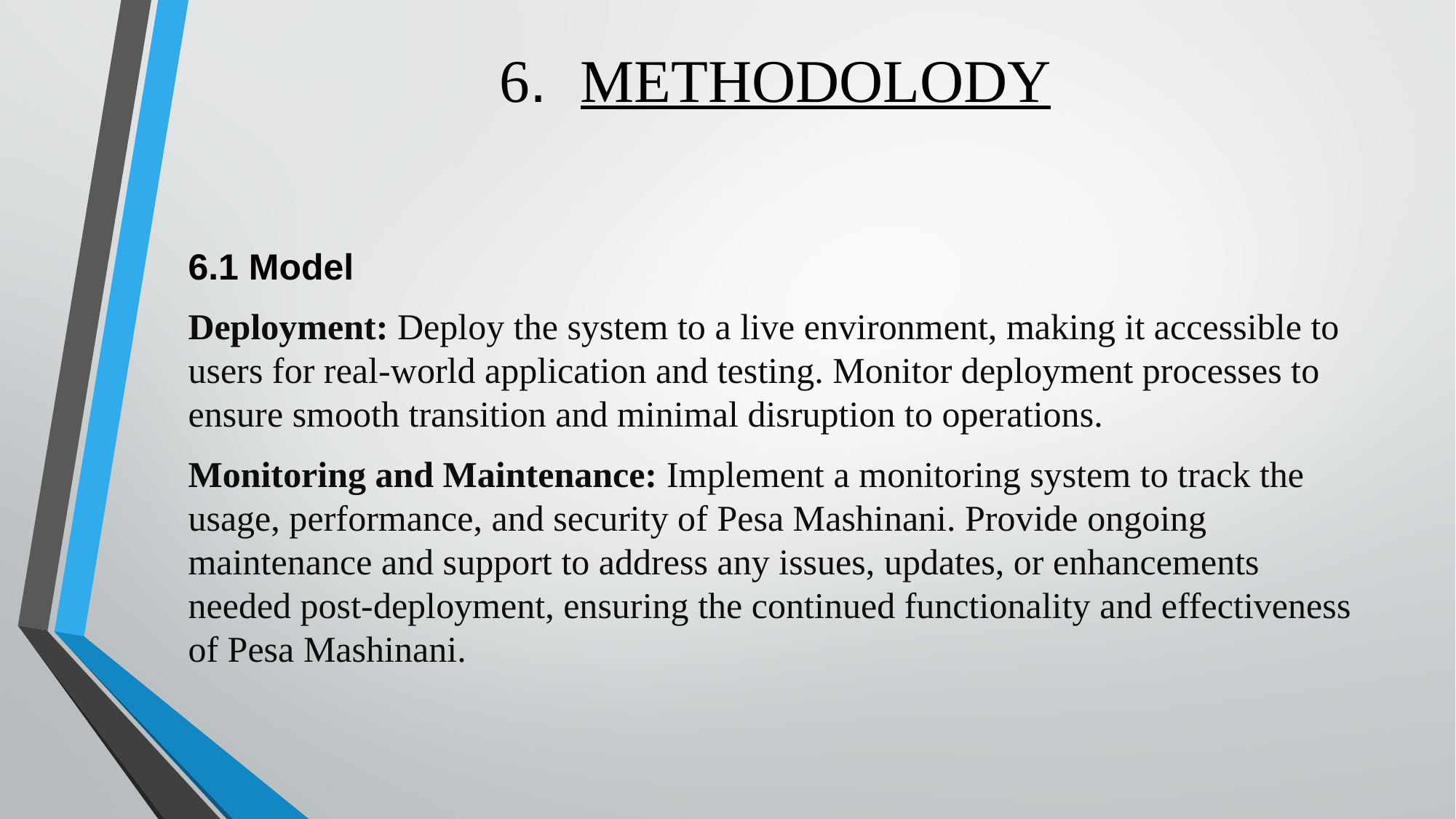

# 6.  METHODOLODY
6.1 Model
Deployment: Deploy the system to a live environment, making it accessible to users for real-world application and testing. Monitor deployment processes to ensure smooth transition and minimal disruption to operations.
Monitoring and Maintenance: Implement a monitoring system to track the usage, performance, and security of Pesa Mashinani. Provide ongoing maintenance and support to address any issues, updates, or enhancements needed post-deployment, ensuring the continued functionality and effectiveness of Pesa Mashinani.